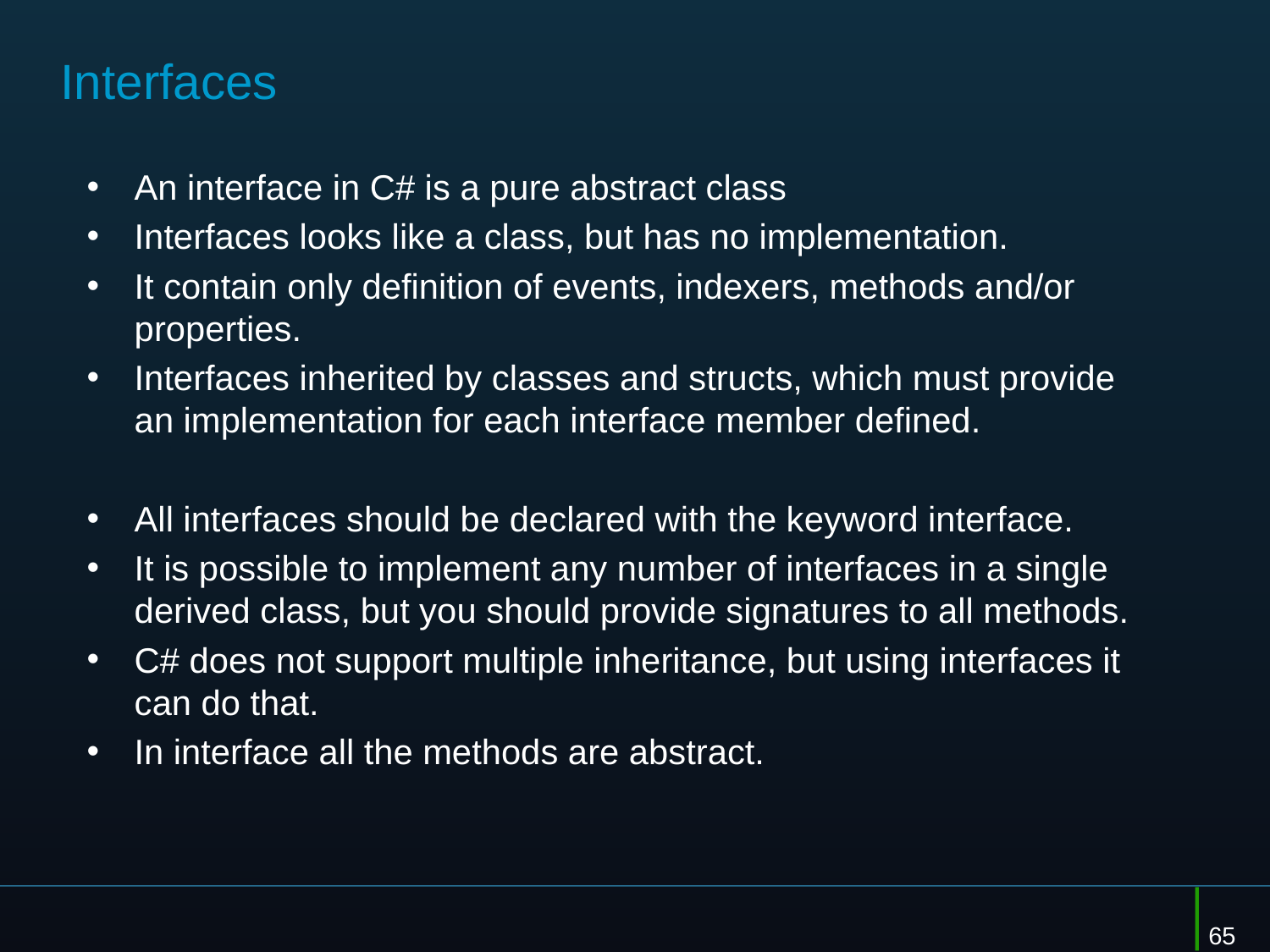

# Interfaces
An interface in C# is a pure abstract class
Interfaces looks like a class, but has no implementation.
It contain only definition of events, indexers, methods and/or properties.
Interfaces inherited by classes and structs, which must provide an implementation for each interface member defined.

All interfaces should be declared with the keyword interface.
It is possible to implement any number of interfaces in a single derived class, but you should provide signatures to all methods.
C# does not support multiple inheritance, but using interfaces it can do that.
In interface all the methods are abstract.

65